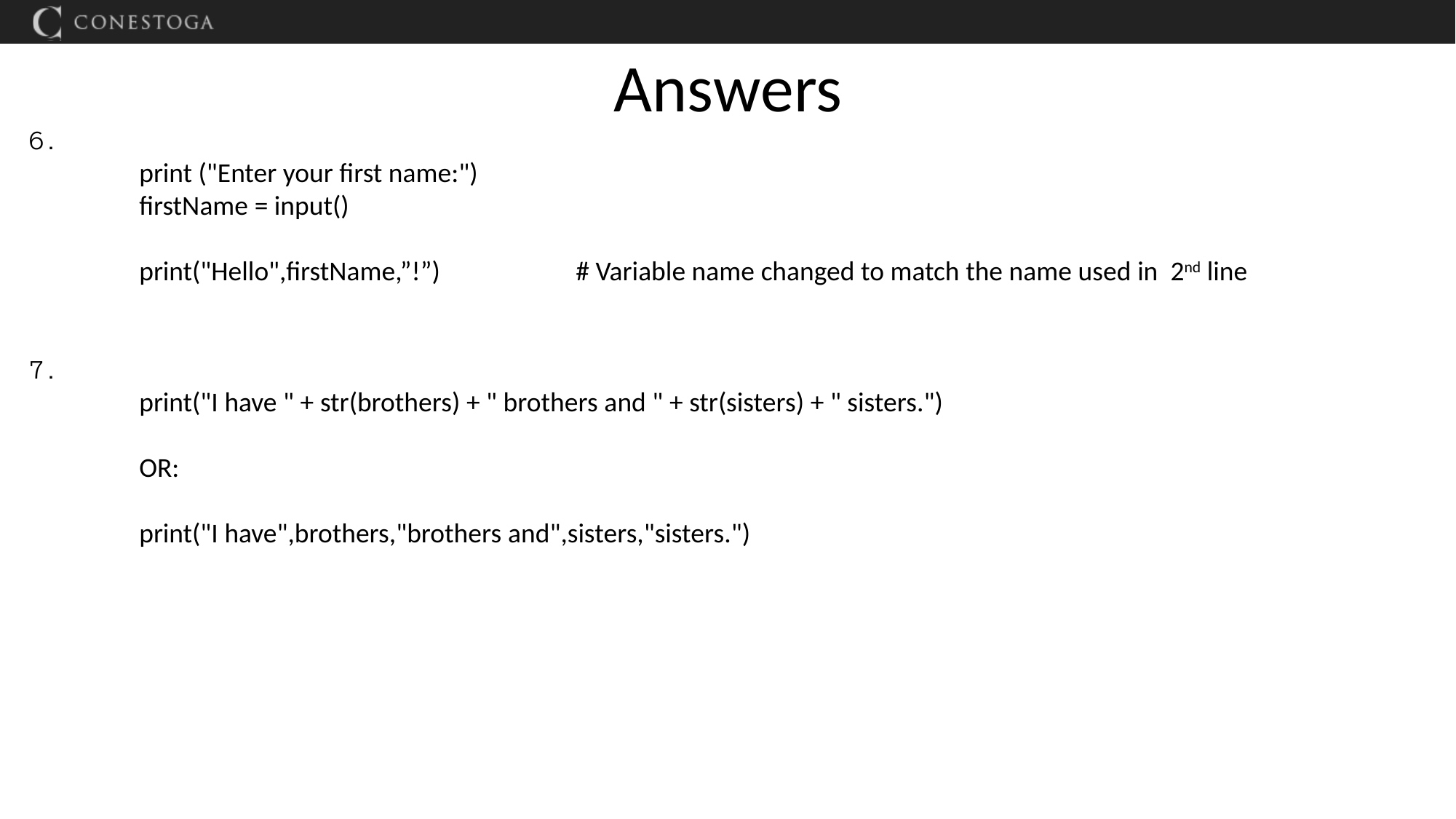

# Answers
6.
	print ("Enter your first name:")
	firstName = input()

	print("Hello",firstName,”!”)		# Variable name changed to match the name used in  2nd line

7.
	print("I have " + str(brothers) + " brothers and " + str(sisters) + " sisters.")
	OR:
	print("I have",brothers,"brothers and",sisters,"sisters.")